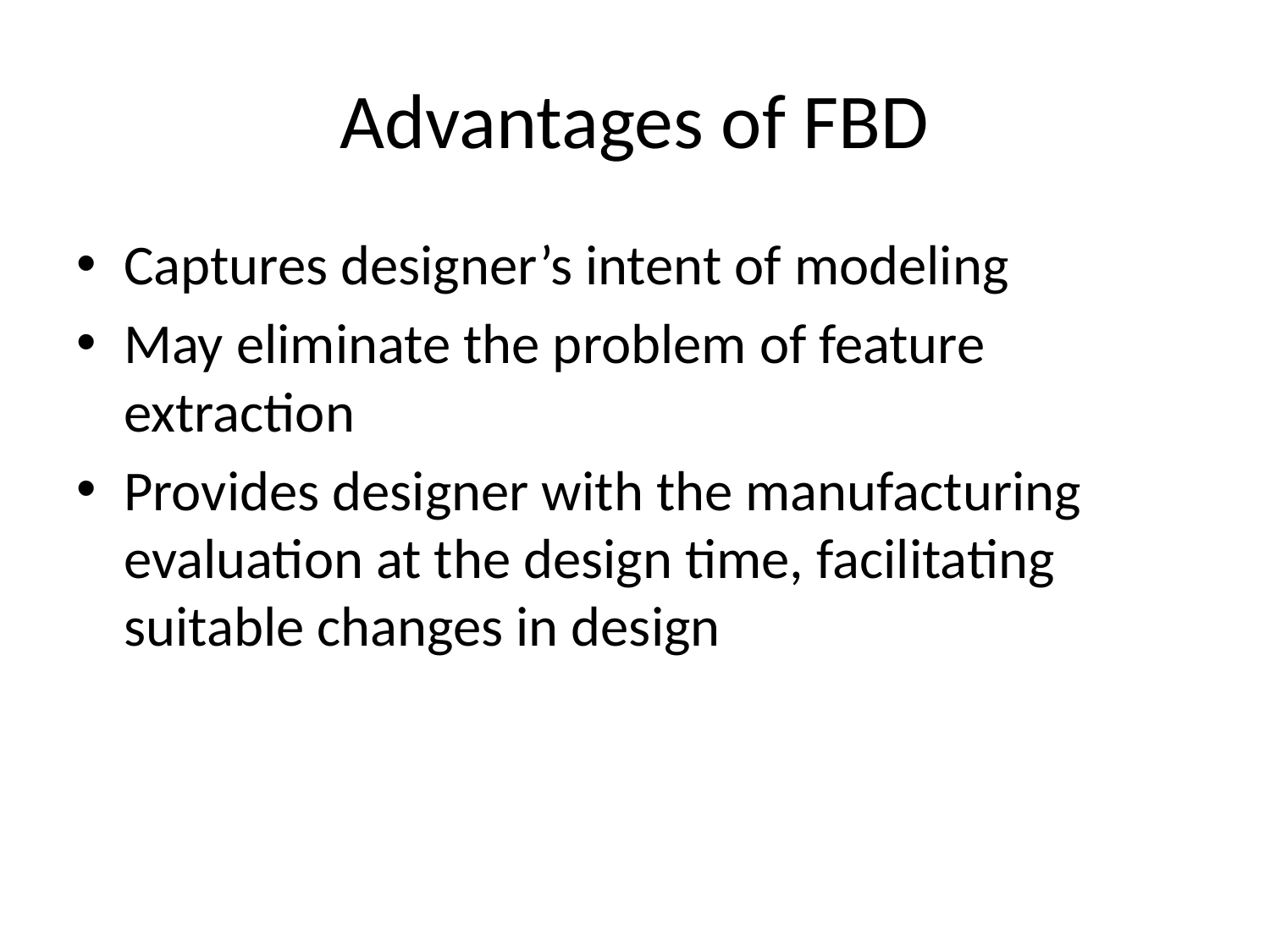

# Advantages of FBD
Captures designer’s intent of modeling
May eliminate the problem of feature extraction
Provides designer with the manufacturing evaluation at the design time, facilitating suitable changes in design